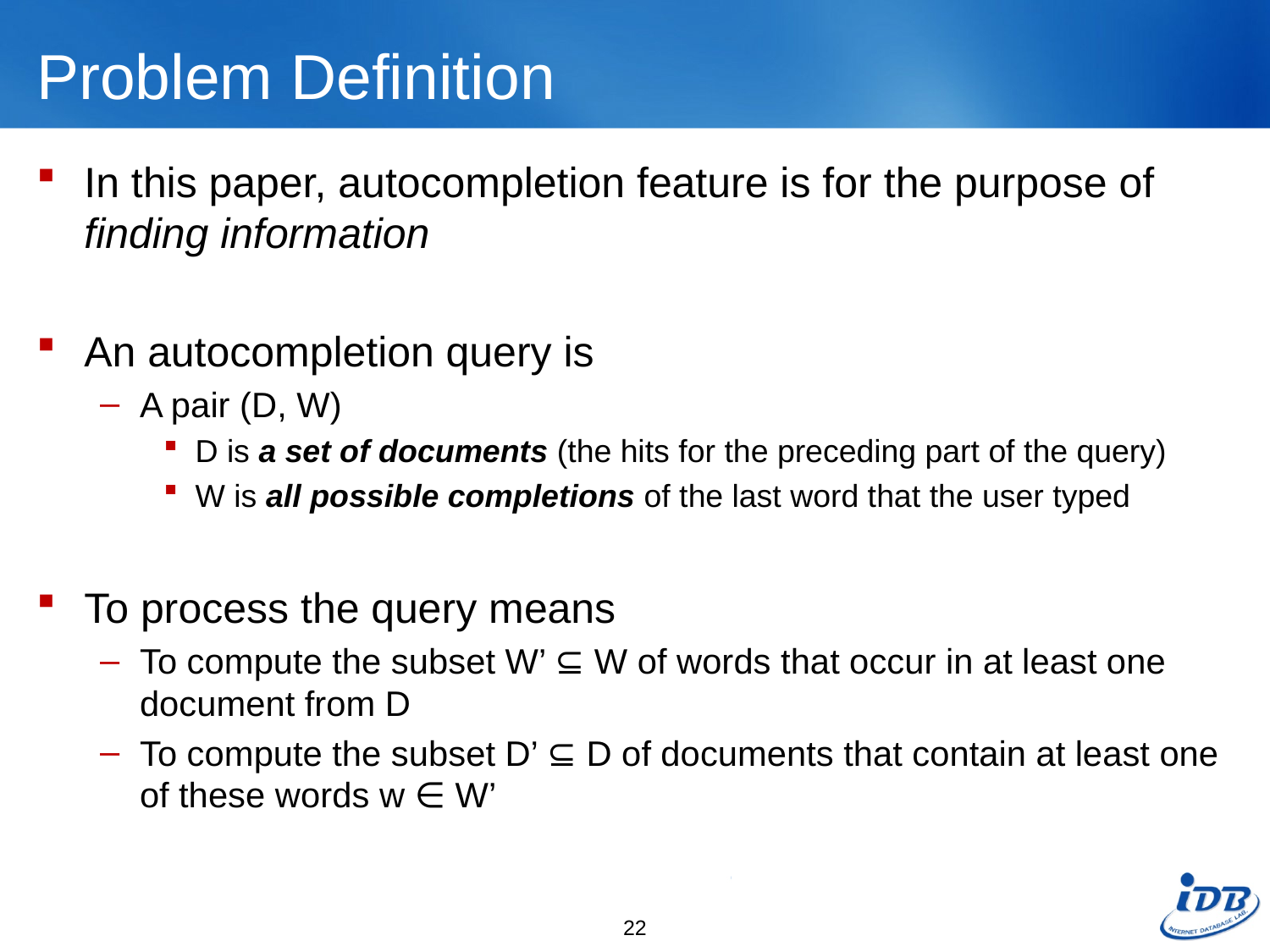

# Problem Definition
In this paper, autocompletion feature is for the purpose of finding information

An autocompletion query is
A pair (D, W)
D is a set of documents (the hits for the preceding part of the query)
W is all possible completions of the last word that the user typed

To process the query means
To compute the subset W’ ⊆ W of words that occur in at least one document from D
To compute the subset D’ ⊆ D of documents that contain at least one of these words w ∈ W’
22